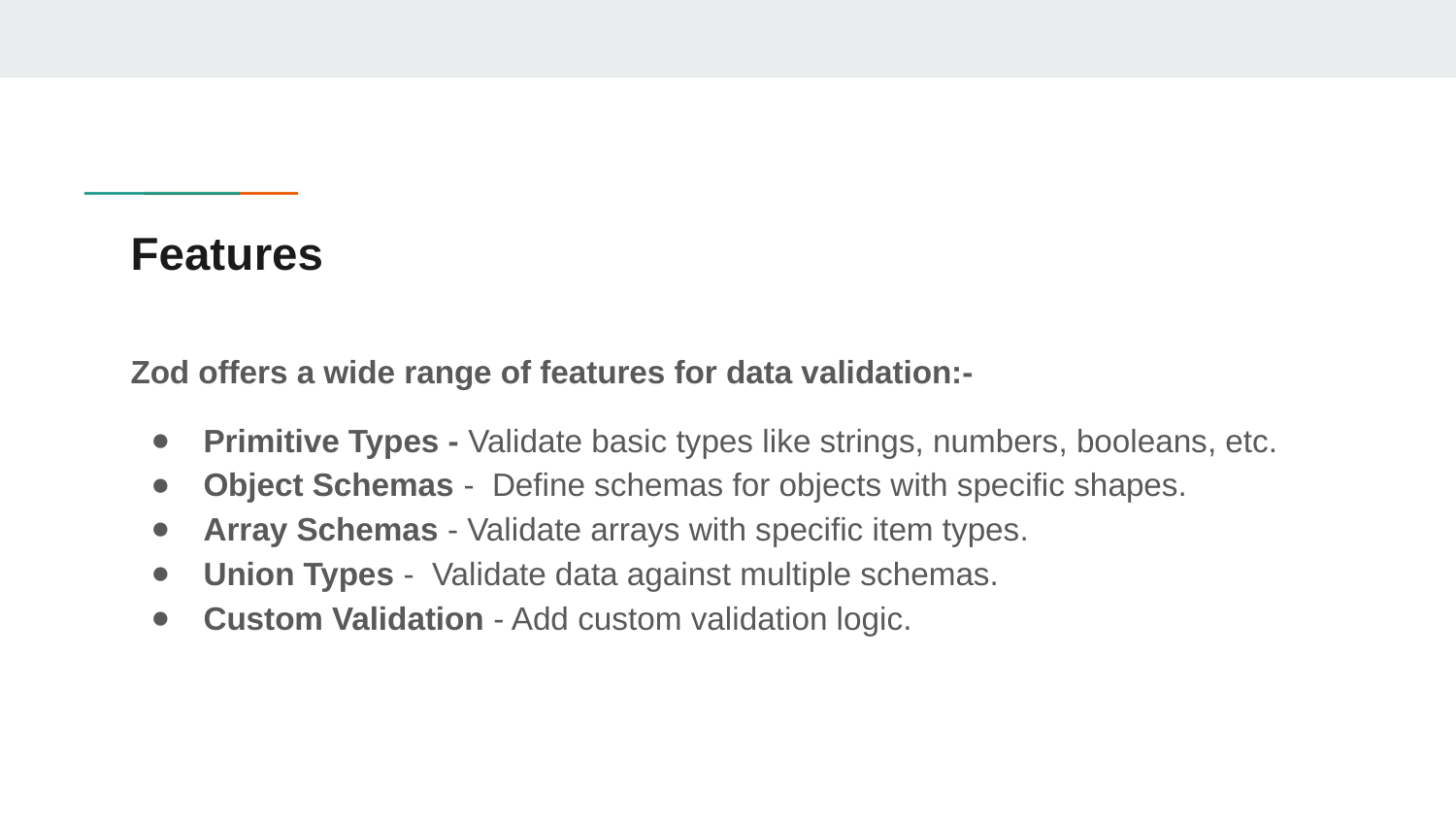

# Features
Zod offers a wide range of features for data validation:-
Primitive Types - Validate basic types like strings, numbers, booleans, etc.
Object Schemas -  Define schemas for objects with specific shapes.
Array Schemas - Validate arrays with specific item types.
Union Types -  Validate data against multiple schemas.
Custom Validation - Add custom validation logic.